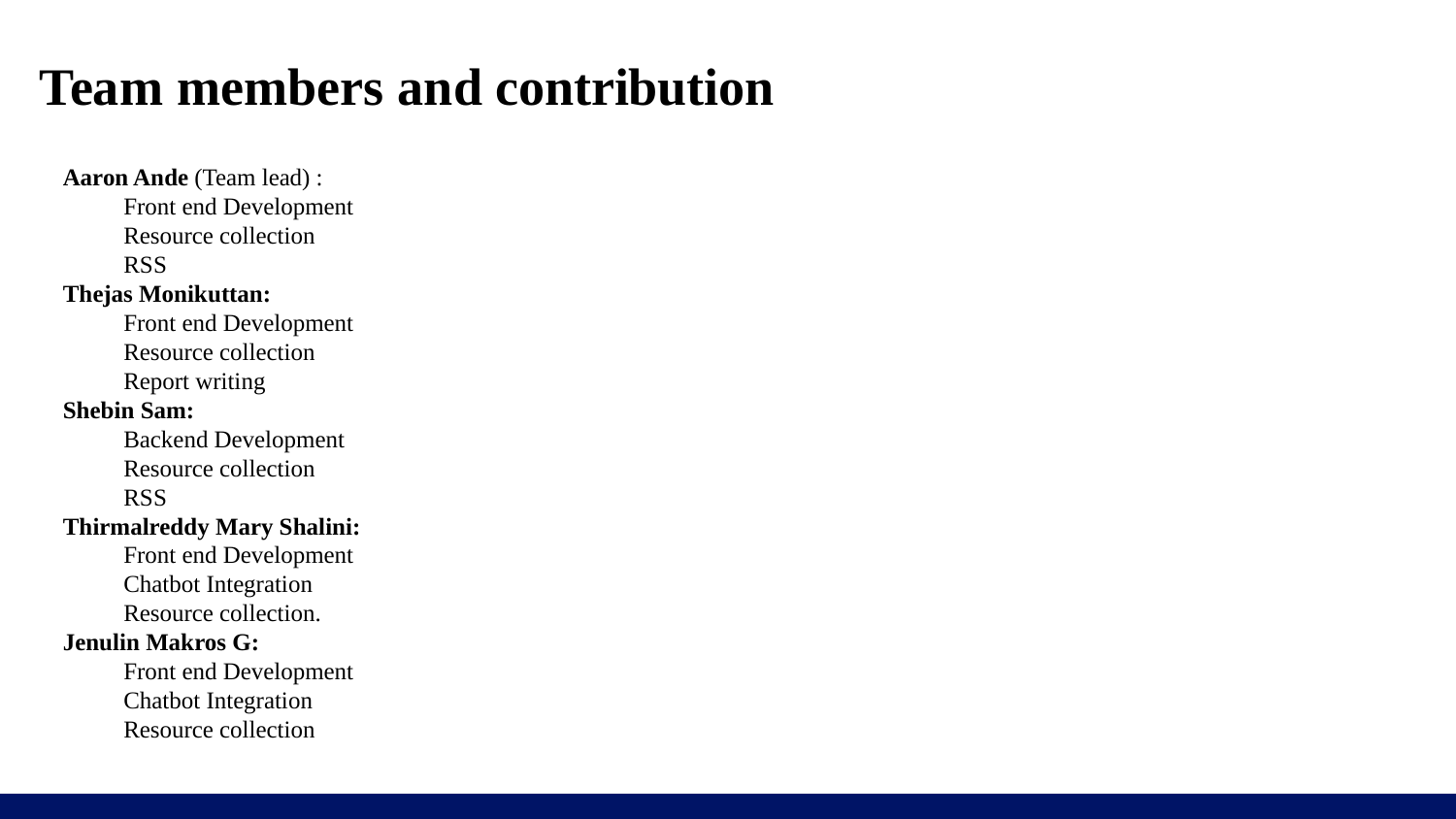

# Team members and contribution
Aaron Ande (Team lead) :
          Front end Development
          Resource collection
          RSS
Thejas Monikuttan:
          Front end Development
          Resource collection
          Report writing
Shebin Sam:
          Backend Development
          Resource collection
          RSS
Thirmalreddy Mary Shalini:
          Front end Development
          Chatbot Integration
          Resource collection.
Jenulin Makros G:
          Front end Development
          Chatbot Integration
          Resource collection